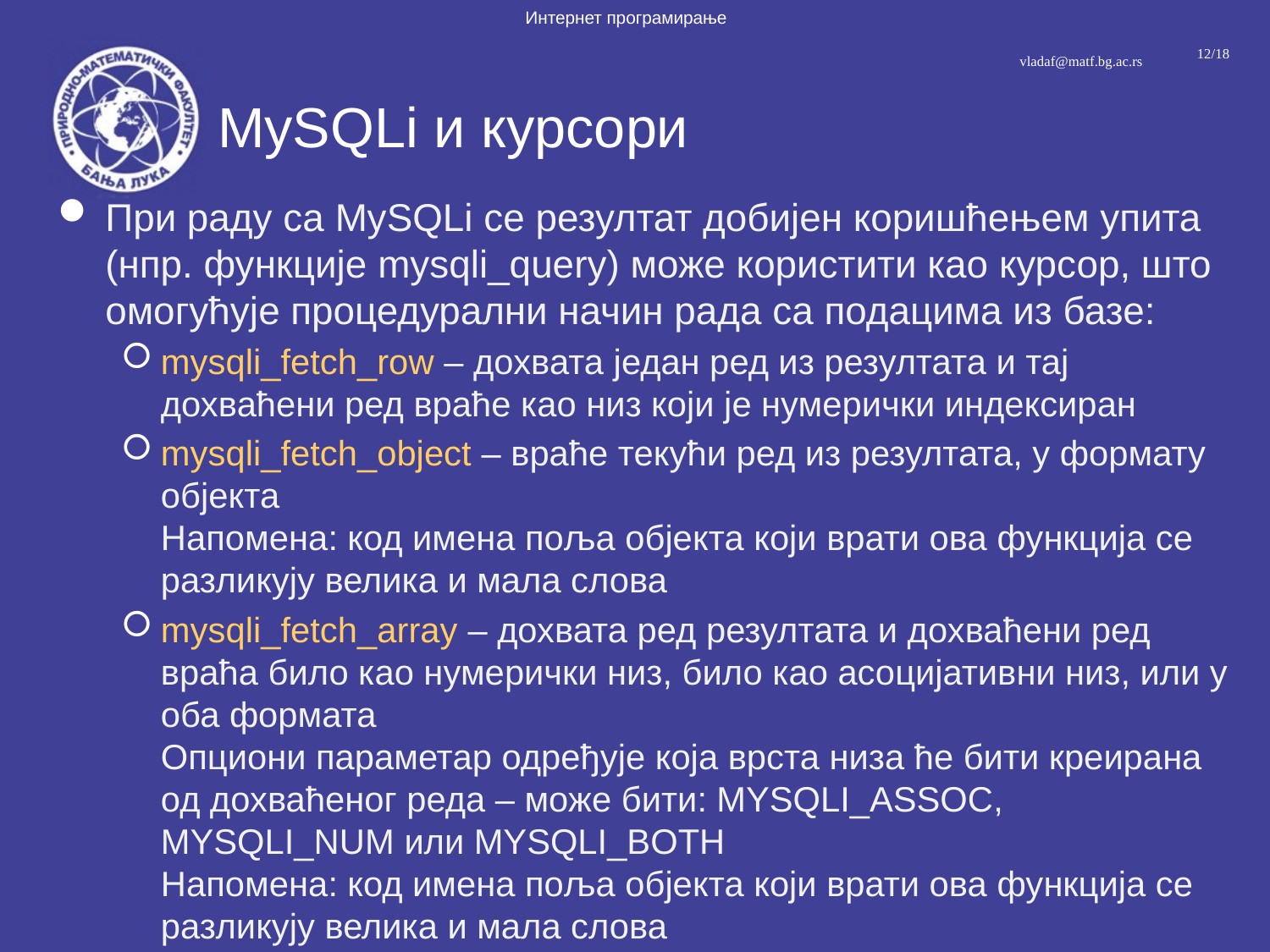

# MySQLi и курсори
При раду са MySQLi се резултат добијен коришћењем упита (нпр. функције mysqli_query) може користити као курсор, што омогућује процедурални начин рада са подацима из базе:
mysqli_fetch_row – дохвата један ред из резултата и тај дохваћени ред враће као низ који је нумерички индексиран
mysqli_fetch_object – враће текући ред из резултата, у формату објекта
Напомена: код имена поља објекта који врати ова функција се разликују велика и мала слова
mysqli_fetch_array – дохвата ред резултата и дохваћени ред враћа било као нумерички низ, било као асоцијативни низ, или у оба формата
Опциони параметар одређује која врста низа ће бити креирана од дохваћеног реда – може бити: MYSQLI_ASSOC, MYSQLI_NUM или MYSQLI_BOTH
Напомена: код имена поља објекта који врати ова функција се разликују велика и мала слова